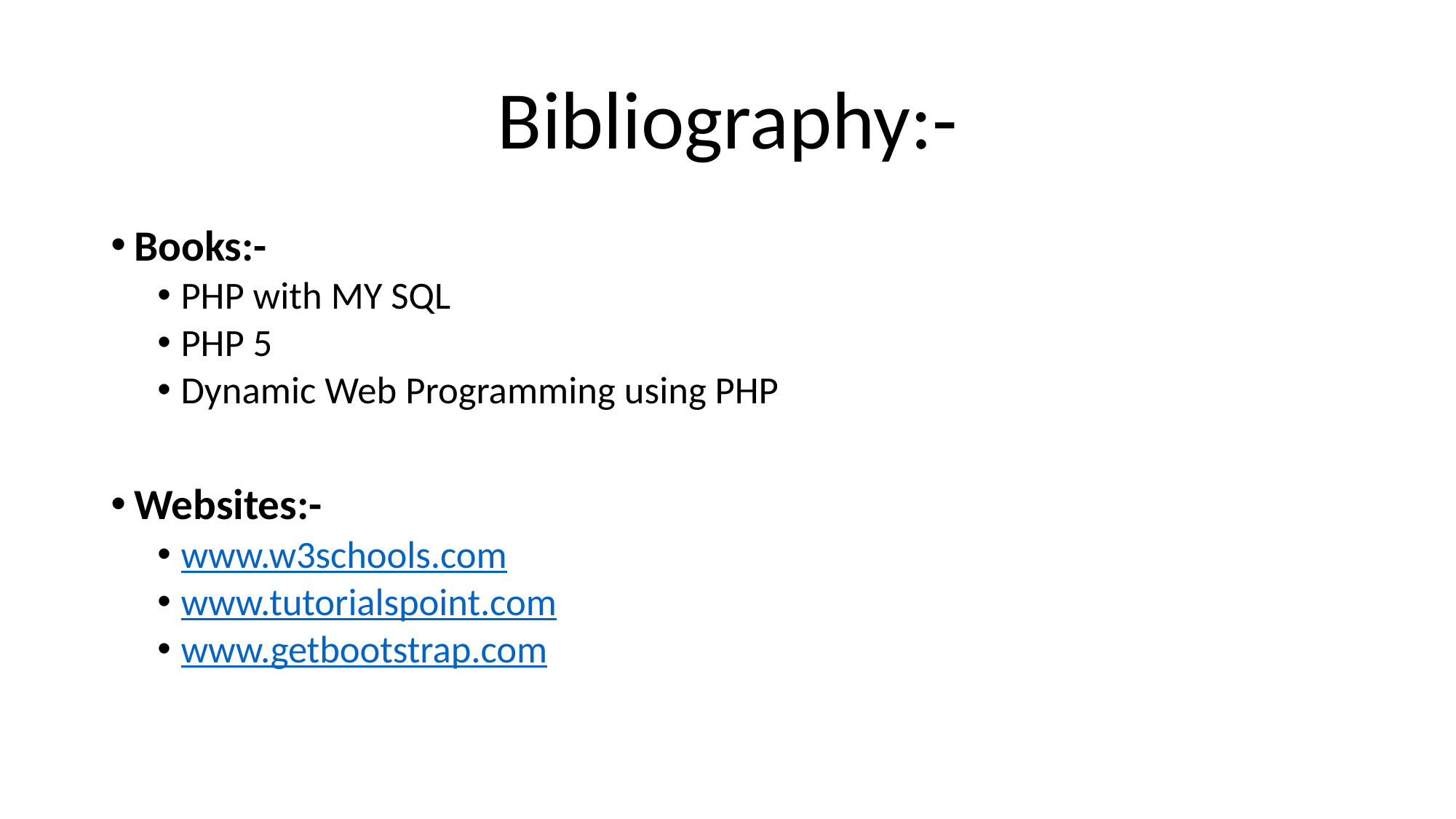

# Bibliography:-
Books:-
PHP with MY SQL
PHP 5
Dynamic Web Programming using PHP

Websites:-
www.w3schools.com
www.tutorialspoint.com
www.getbootstrap.com